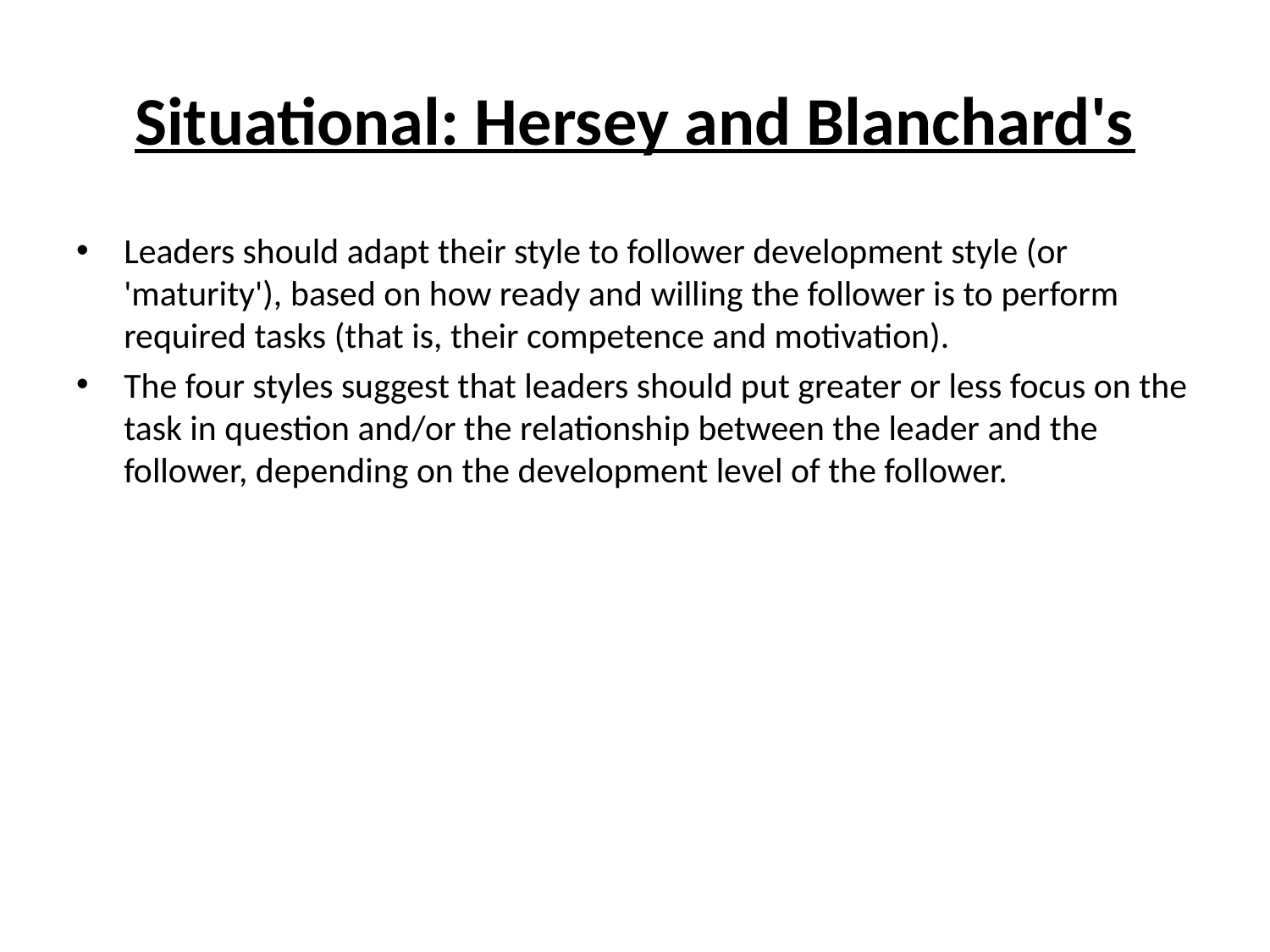

# Situational: Hersey and Blanchard's
Leaders should adapt their style to follower development style (or 'maturity'), based on how ready and willing the follower is to perform required tasks (that is, their competence and motivation).
The four styles suggest that leaders should put greater or less focus on the task in question and/or the relationship between the leader and the follower, depending on the development level of the follower.